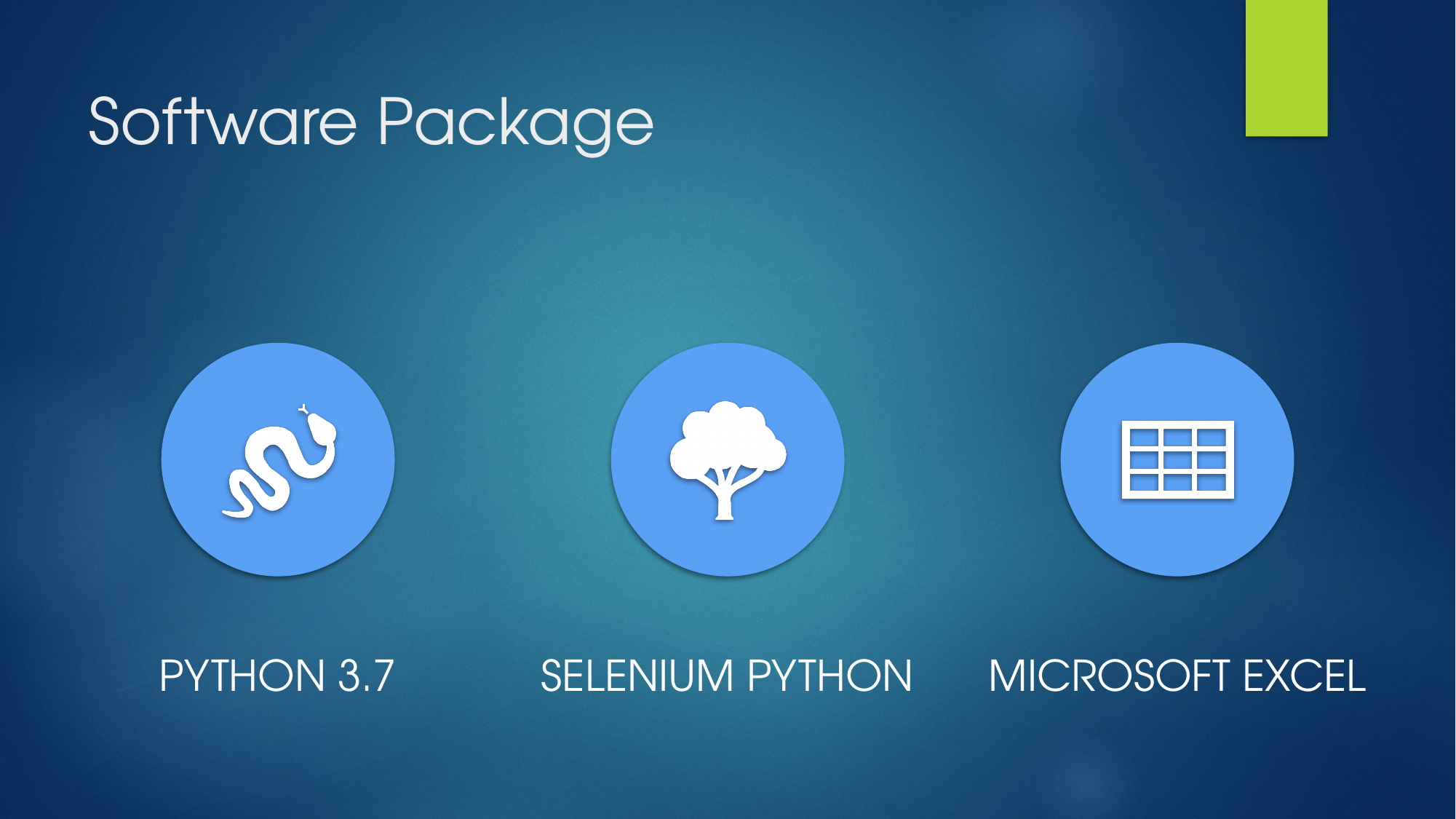

# Software Package
Python 3.7
Selenium Python
Microsoft Excel